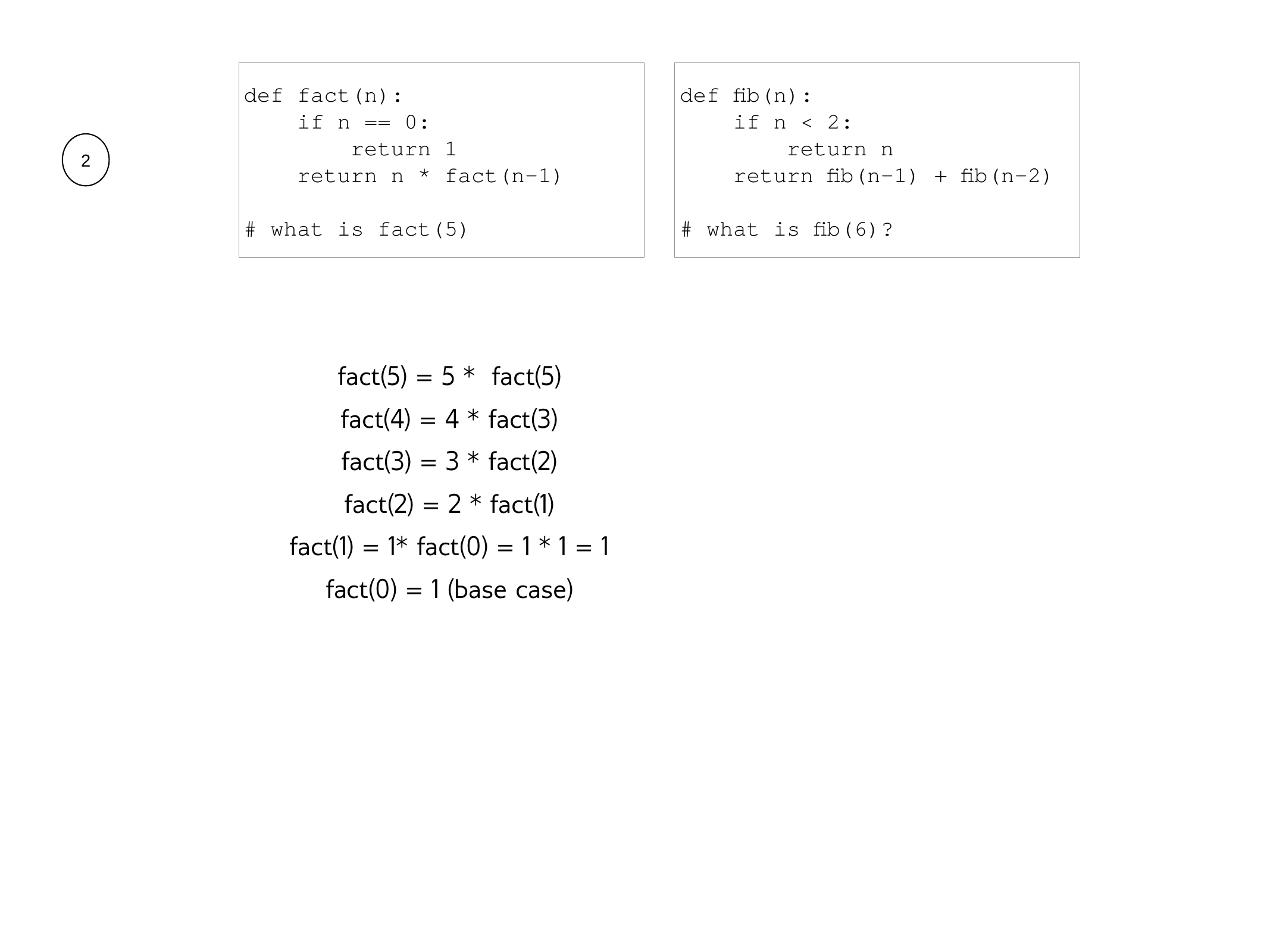

def fact(n):
    if n == 0:
        return 1
    return n * fact(n-1)

# what is fact(5)
def fib(n):
    if n < 2:
        return n
    return fib(n-1) + fib(n-2)

# what is fib(6)?
2
fact(5) = 5 *  fact(5)
fact(4) = 4 * fact(3)
fact(3) = 3 * fact(2)
fact(2) = 2 * fact(1)
fact(1) = 1* fact(0) = 1 * 1 = 1
fact(0) = 1 (base case)